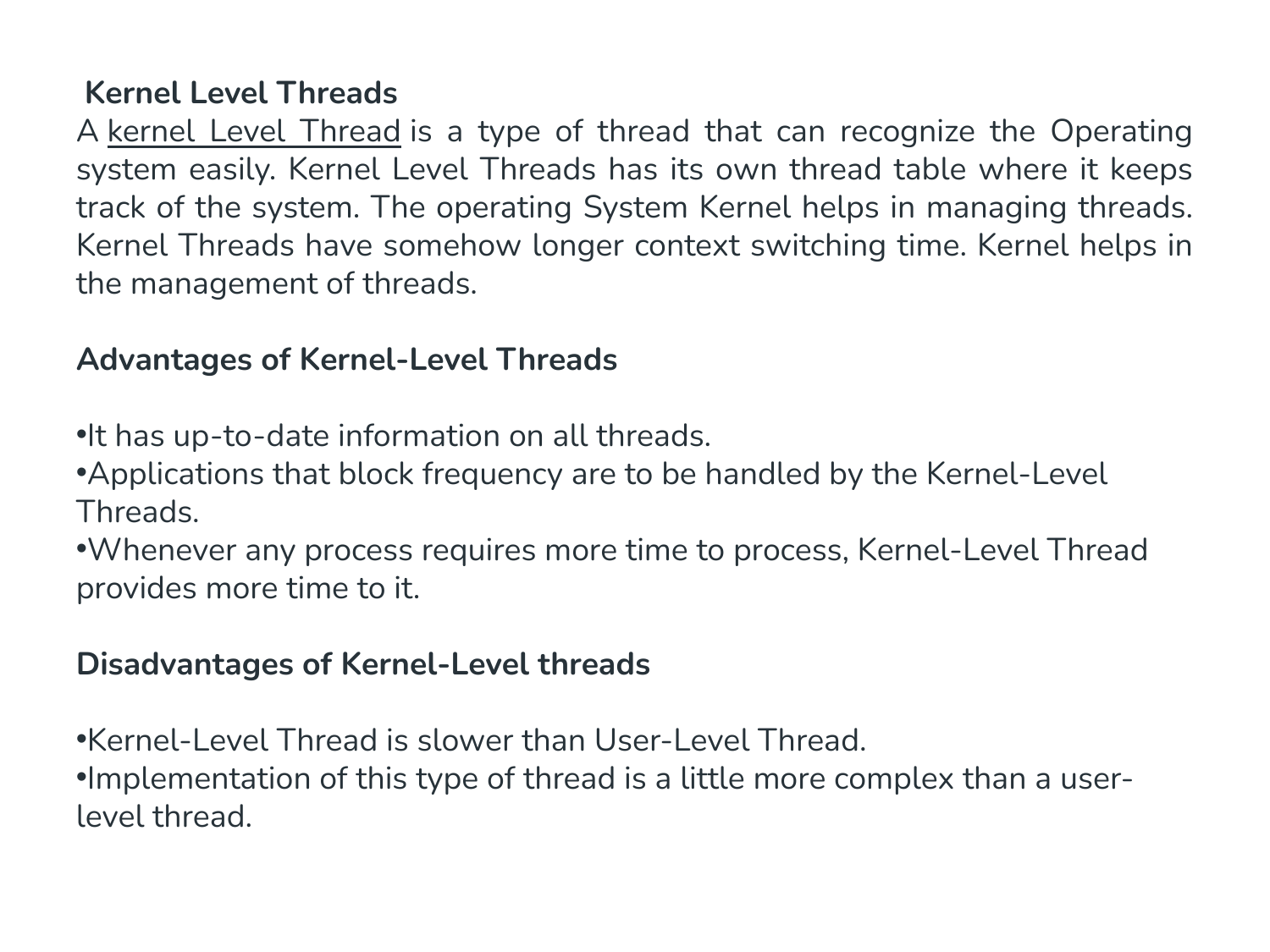

Kernel Level Threads
A kernel Level Thread is a type of thread that can recognize the Operating system easily. Kernel Level Threads has its own thread table where it keeps track of the system. The operating System Kernel helps in managing threads. Kernel Threads have somehow longer context switching time. Kernel helps in the management of threads.

Advantages of Kernel-Level Threads

It has up-to-date information on all threads.
Applications that block frequency are to be handled by the Kernel-Level Threads.
Whenever any process requires more time to process, Kernel-Level Thread provides more time to it.

Disadvantages of Kernel-Level threads

Kernel-Level Thread is slower than User-Level Thread.
Implementation of this type of thread is a little more complex than a user-level thread.